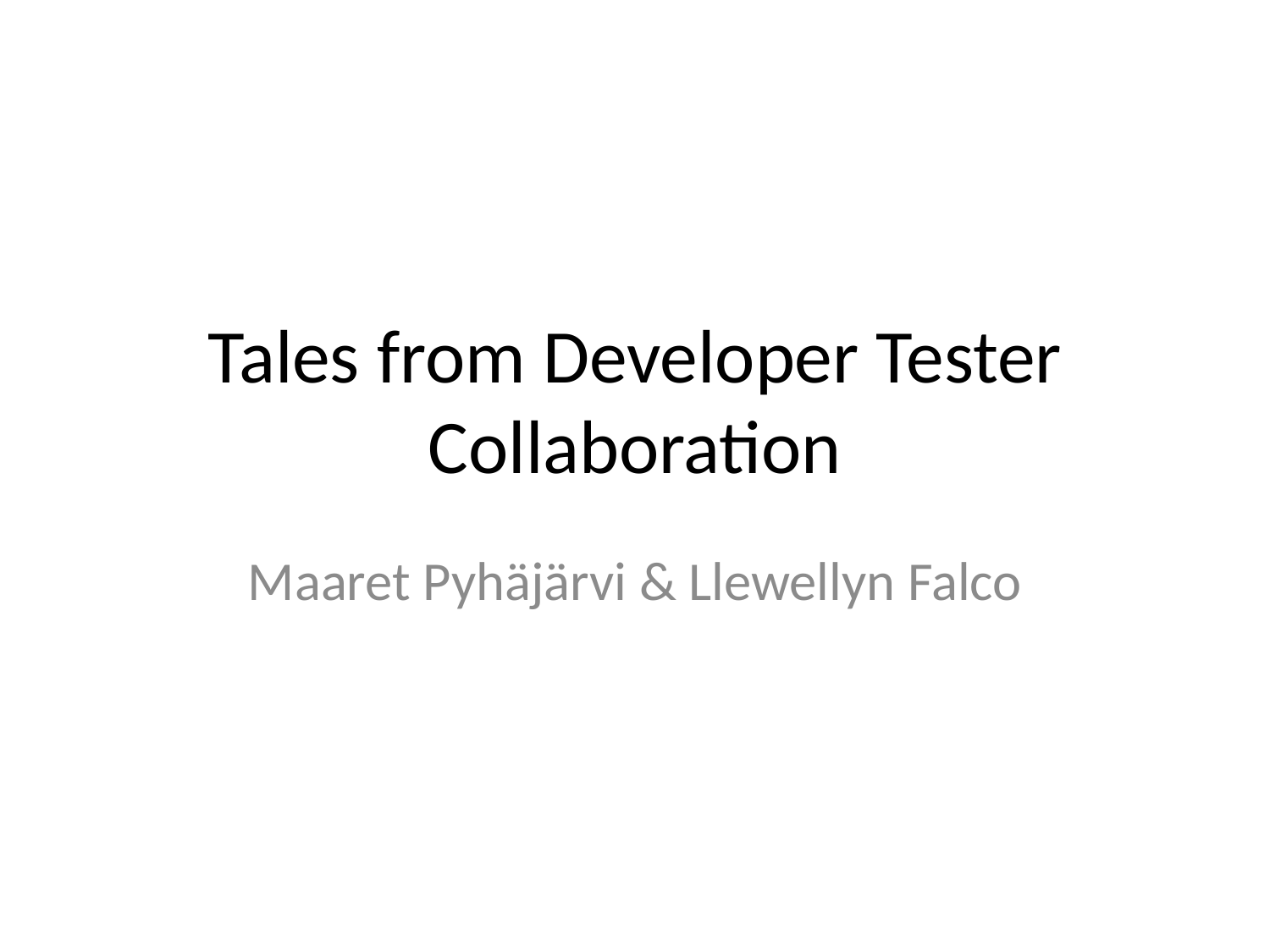

# Tales from Developer Tester Collaboration
Maaret Pyhäjärvi & Llewellyn Falco